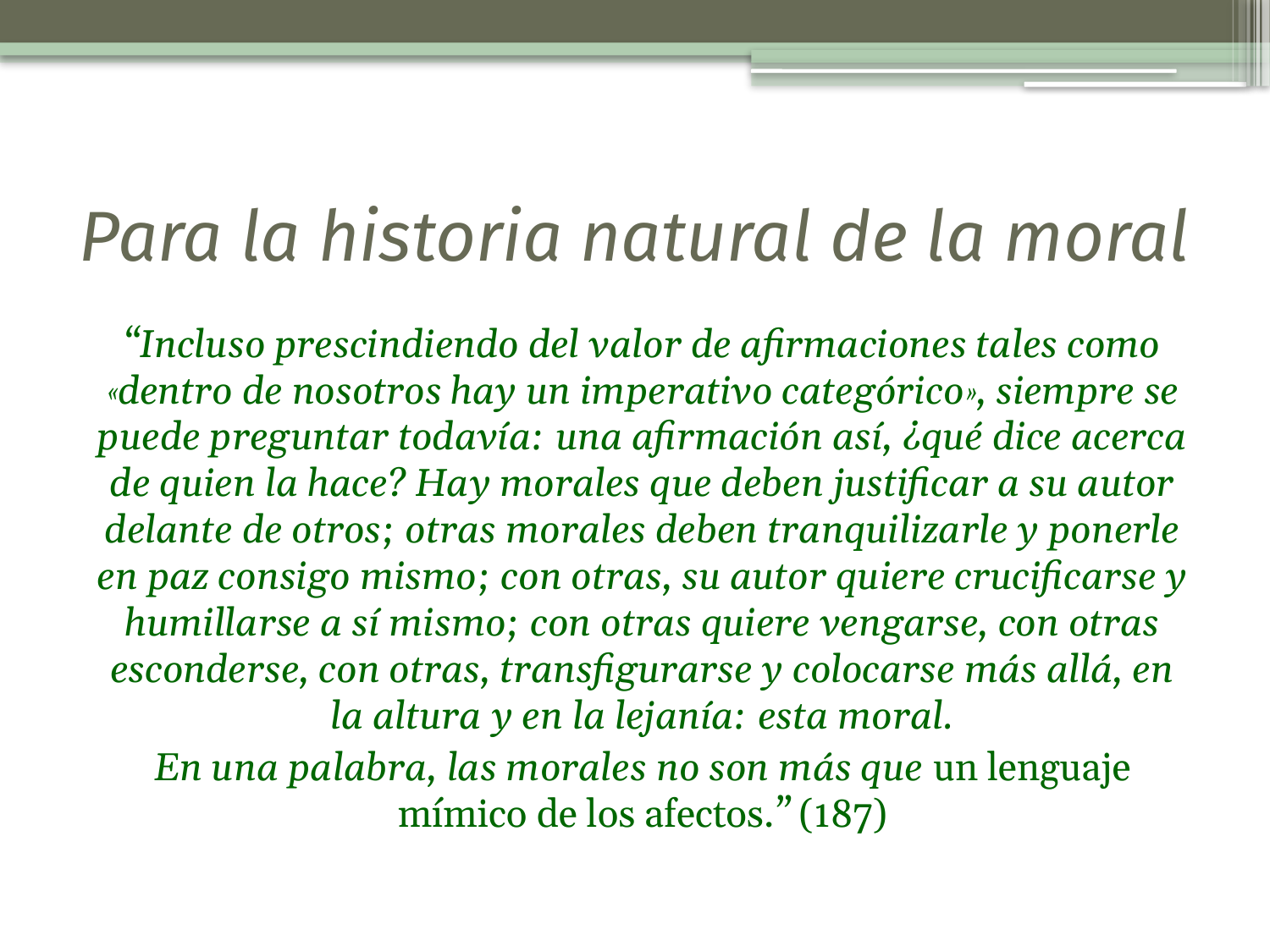

# Para la historia natural de la moral
“Incluso prescindiendo del valor de afirmaciones tales como «dentro de nosotros hay un imperativo categórico», siempre se puede preguntar todavía: una afirmación así, ¿qué dice acerca de quien la hace? Hay morales que deben justificar a su autor delante de otros; otras morales deben tranquilizarle y ponerle en paz consigo mismo; con otras, su autor quiere crucificarse y humillarse a sí mismo; con otras quiere vengarse, con otras esconderse, con otras, transfigurarse y colocarse más allá, en la altura y en la lejanía: esta moral.
En una palabra, las morales no son más que un lenguaje mímico de los afectos.” (187)